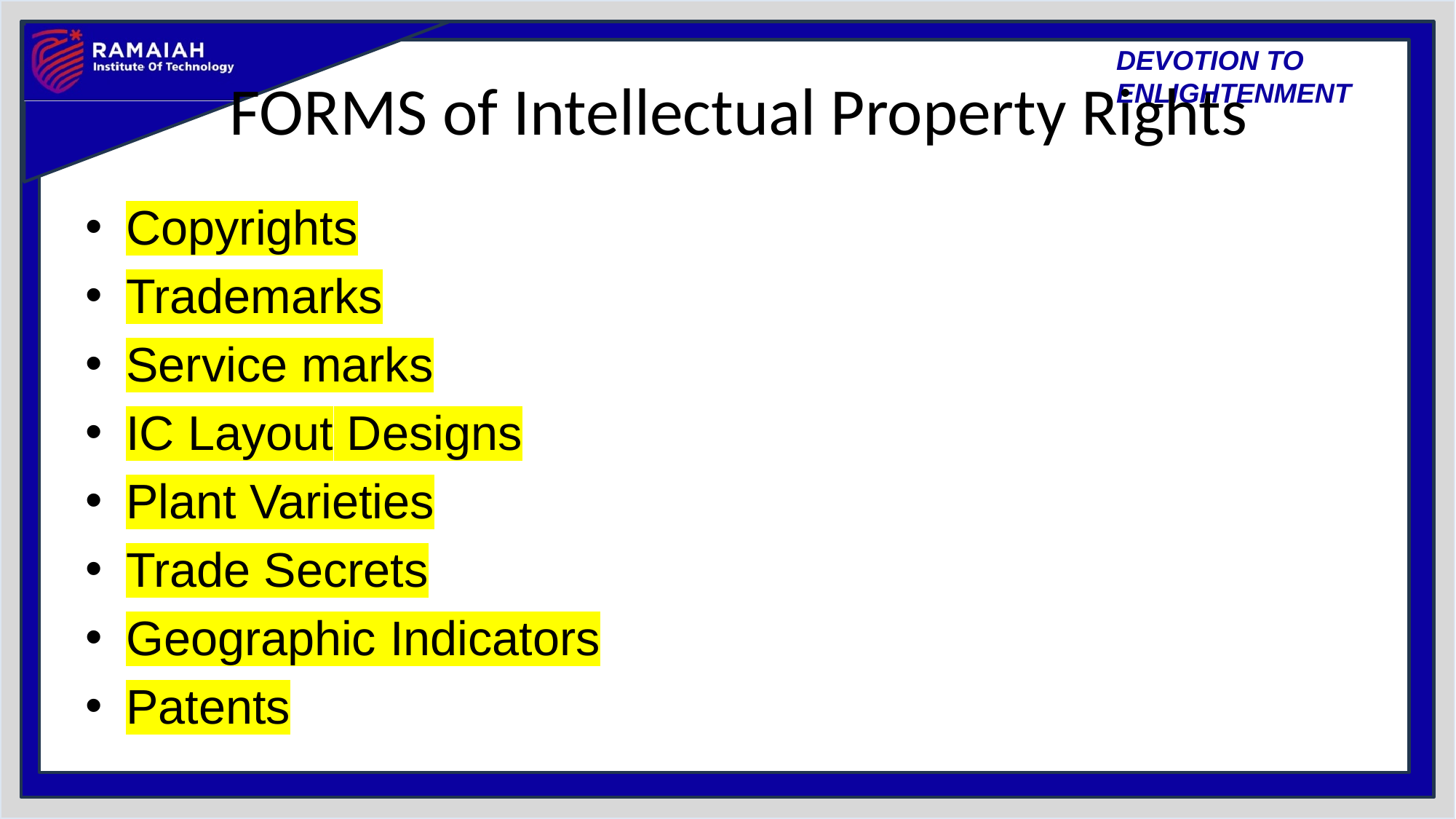

# FORMS of Intellectual Property Rights
Copyrights
Trademarks
Service marks
IC Layout Designs
Plant Varieties
Trade Secrets
Geographic Indicators
Patents